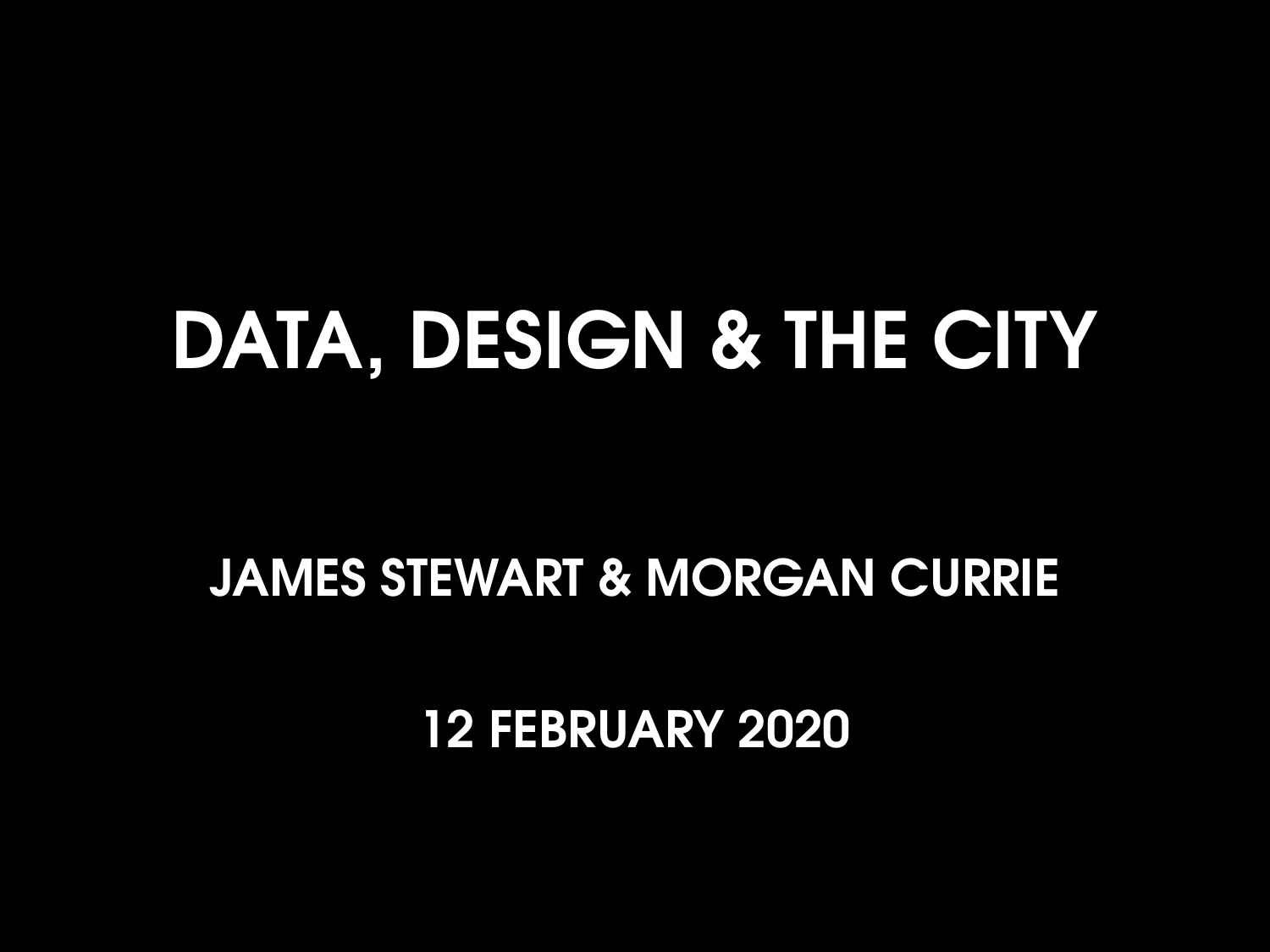

# DATA, DESIGN & THE CITY
JAMES STEWART & MORGAN CURRIE

12 FEBRUARY 2020
15 January 2016